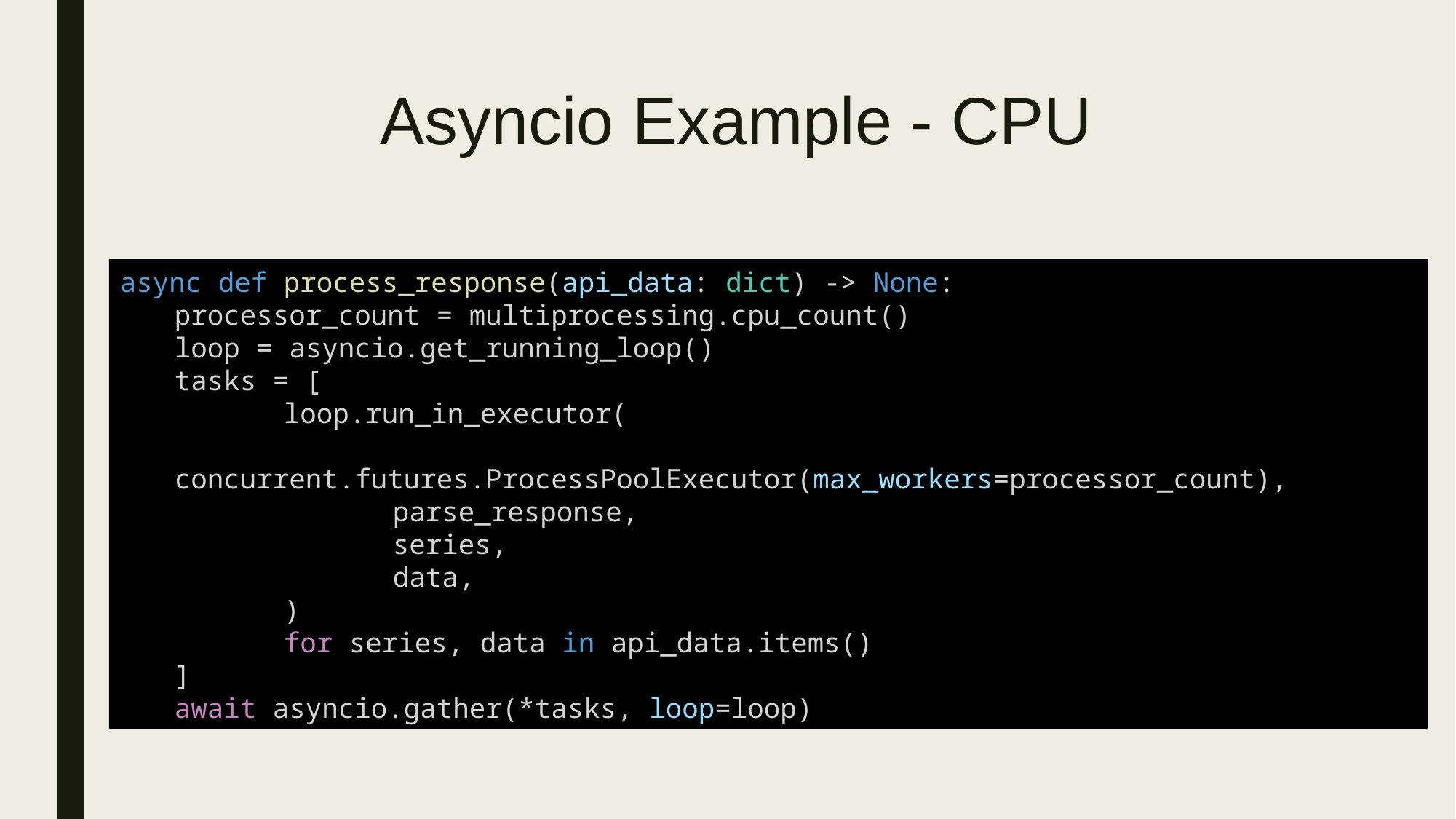

# Asyncio Example - CPU
async def process_response(api_data: dict) -> None:
processor_count = multiprocessing.cpu_count()
loop = asyncio.get_running_loop()
tasks = [
	loop.run_in_executor(
		concurrent.futures.ProcessPoolExecutor(max_workers=processor_count),
		parse_response,
		series,
		data,
	)
	for series, data in api_data.items()
]
await asyncio.gather(*tasks, loop=loop)